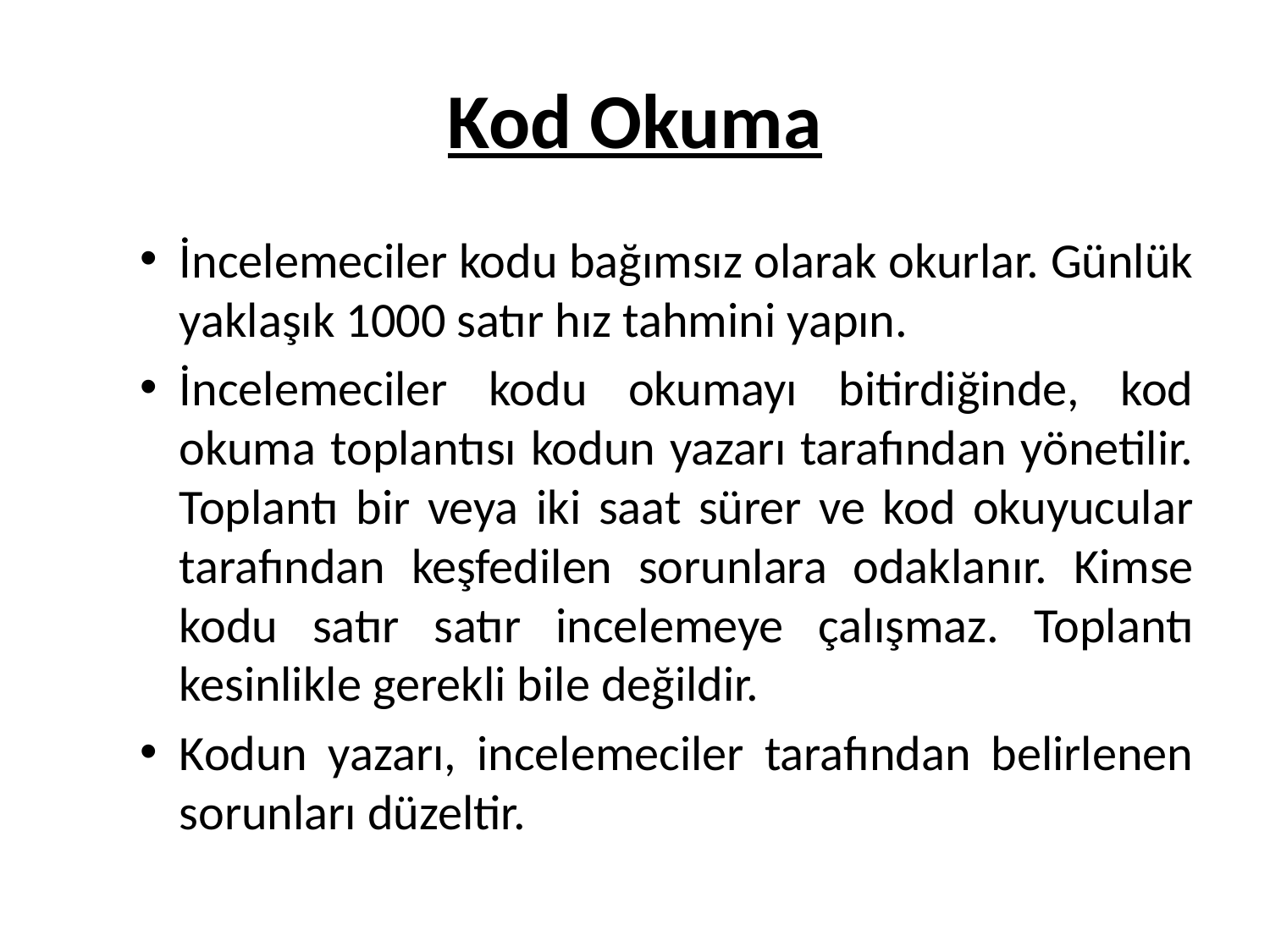

# Kod Okuma
İncelemeciler kodu bağımsız olarak okurlar. Günlük yaklaşık 1000 satır hız tahmini yapın.
İncelemeciler kodu okumayı bitirdiğinde, kod okuma toplantısı kodun yazarı tarafından yönetilir. Toplantı bir veya iki saat sürer ve kod okuyucular tarafından keşfedilen sorunlara odaklanır. Kimse kodu satır satır incelemeye çalışmaz. Toplantı kesinlikle gerekli bile değildir.
Kodun yazarı, incelemeciler tarafından belirlenen sorunları düzeltir.